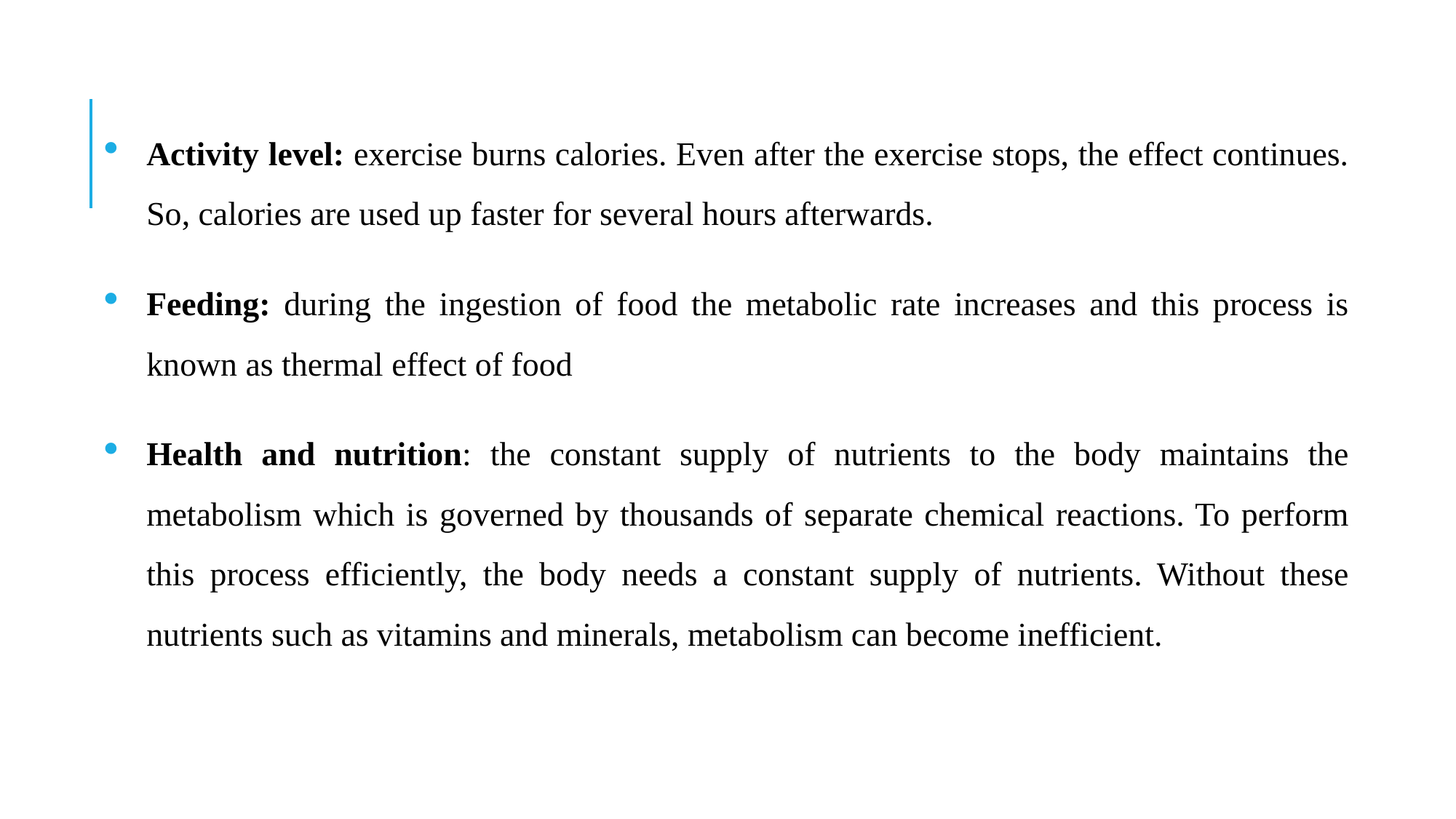

Activity level: exercise burns calories. Even after the exercise stops, the effect continues. So, calories are used up faster for several hours afterwards.
Feeding: during the ingestion of food the metabolic rate increases and this process is known as thermal effect of food
Health and nutrition: the constant supply of nutrients to the body maintains the metabolism which is governed by thousands of separate chemical reactions. To perform this process efficiently, the body needs a constant supply of nutrients. Without these nutrients such as vitamins and minerals, metabolism can become inefficient.